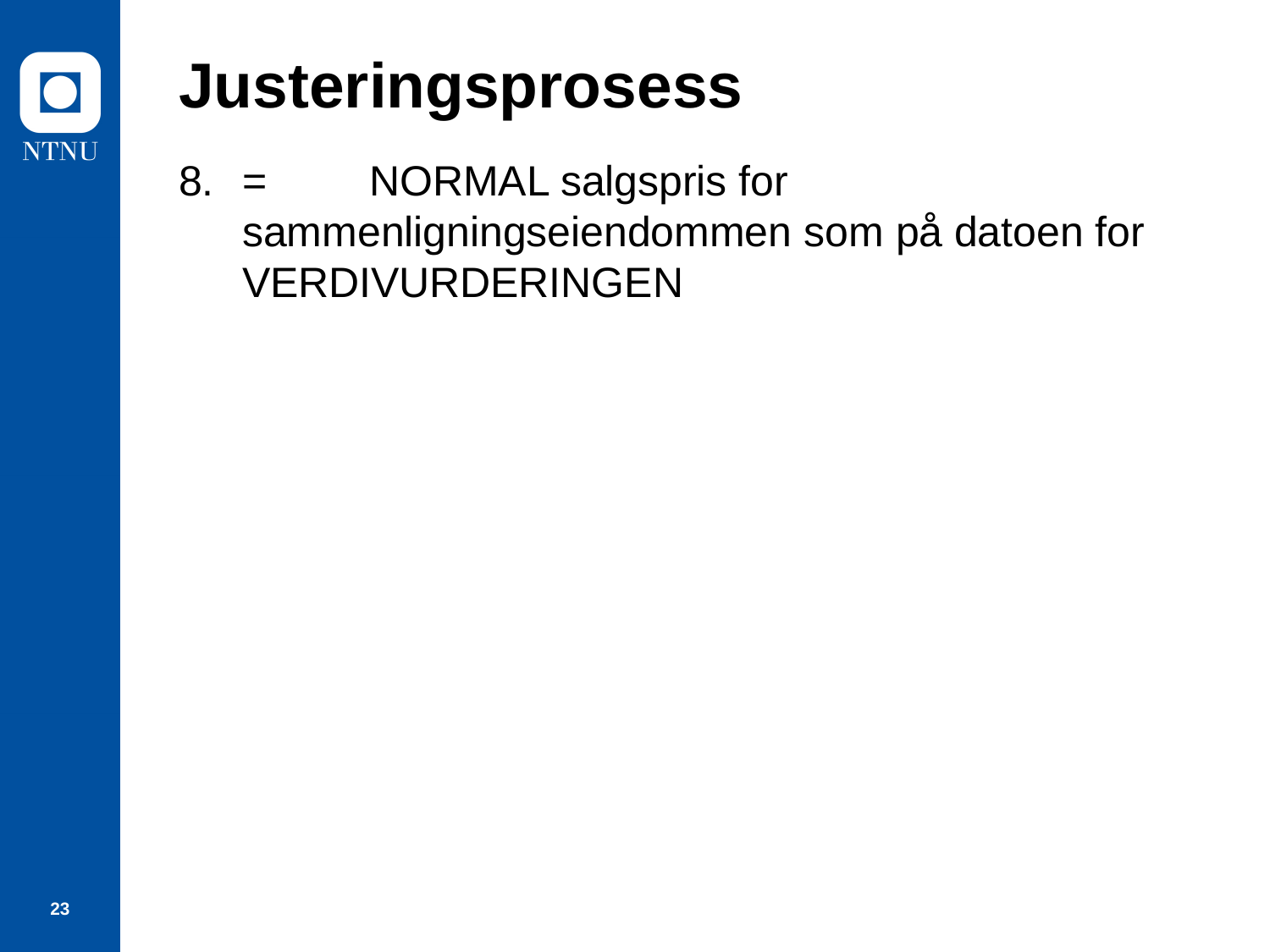

# Justeringsprosess
= 	NORMAL salgspris for sammenligningseiendommen som på datoen for VERDIVURDERINGEN